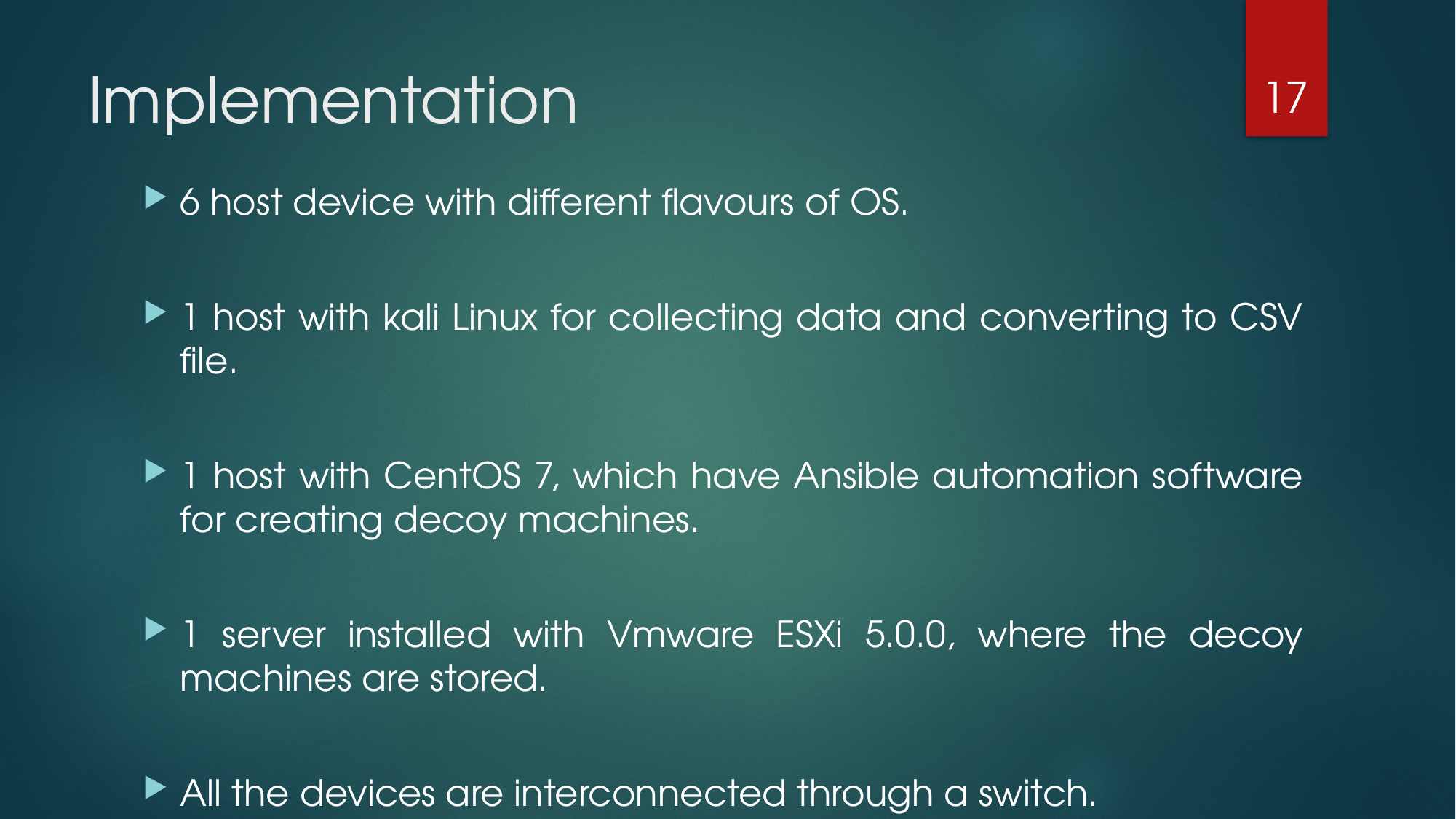

17
# Implementation
6 host device with different flavours of OS.

1 host with kali Linux for collecting data and converting to CSV file.

1 host with CentOS 7, which have Ansible automation software for creating decoy machines.

1 server installed with Vmware ESXi 5.0.0, where the decoy machines are stored.

All the devices are interconnected through a switch.